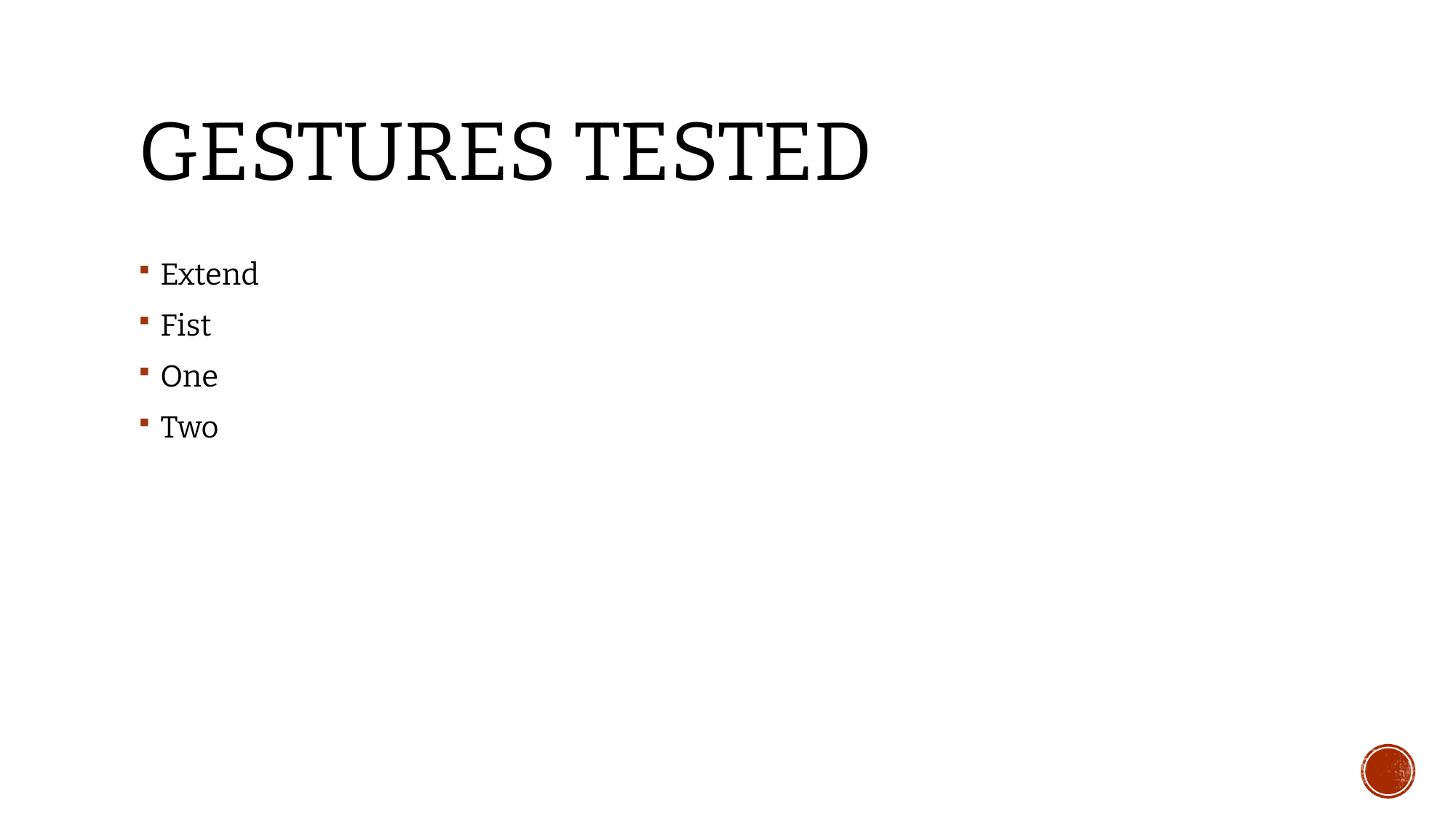

# Gestures tested
Extend
Fist
One
Two